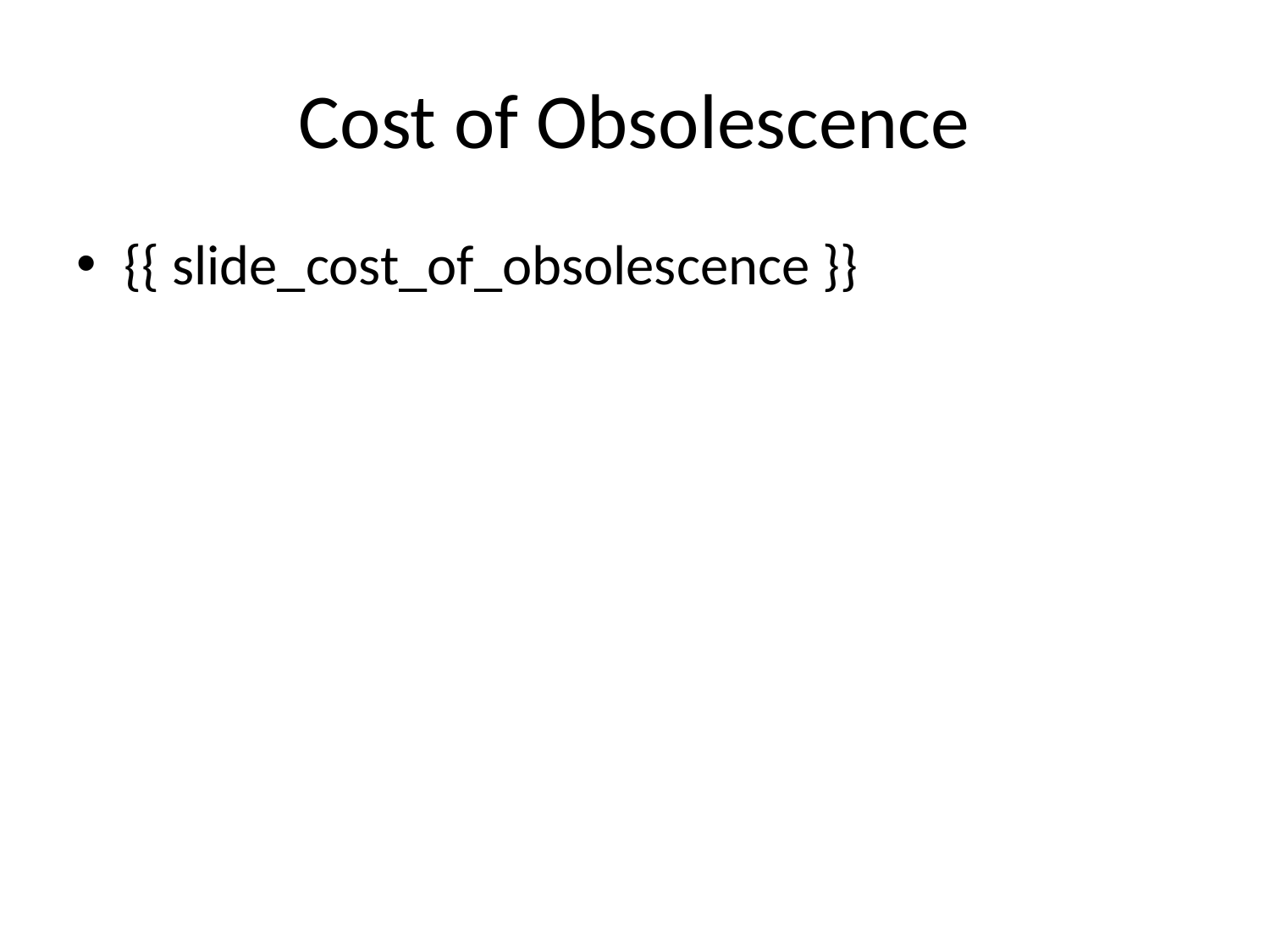

# Cost of Obsolescence
{{ slide_cost_of_obsolescence }}